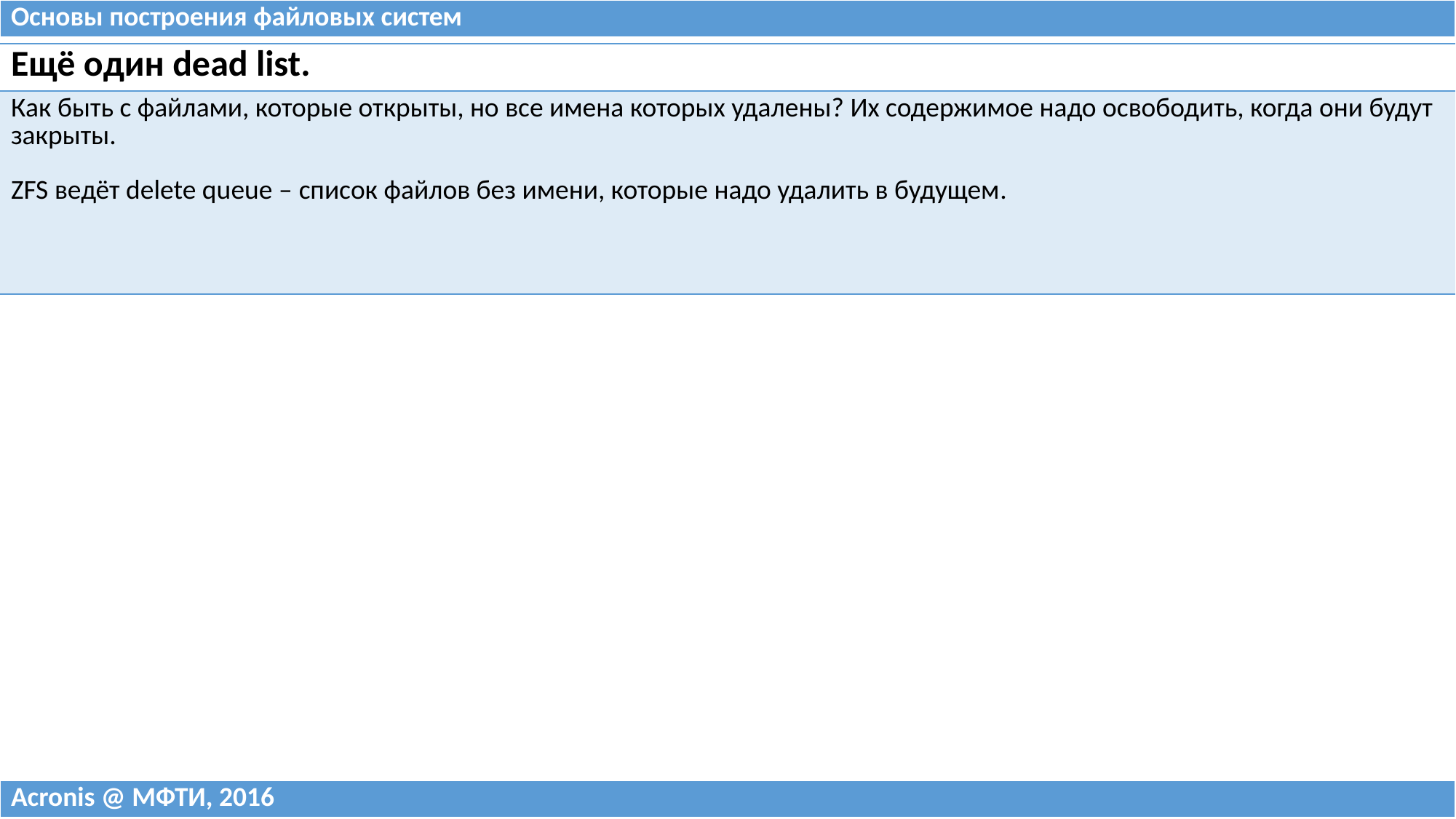

| Основы построения файловых систем |
| --- |
| Ещё один dead list. |
| --- |
| Как быть с файлами, которые открыты, но все имена которых удалены? Их содержимое надо освободить, когда они будут закрыты. ZFS ведёт delete queue – список файлов без имени, которые надо удалить в будущем. |
| Acronis @ МФТИ, 2016 |
| --- |